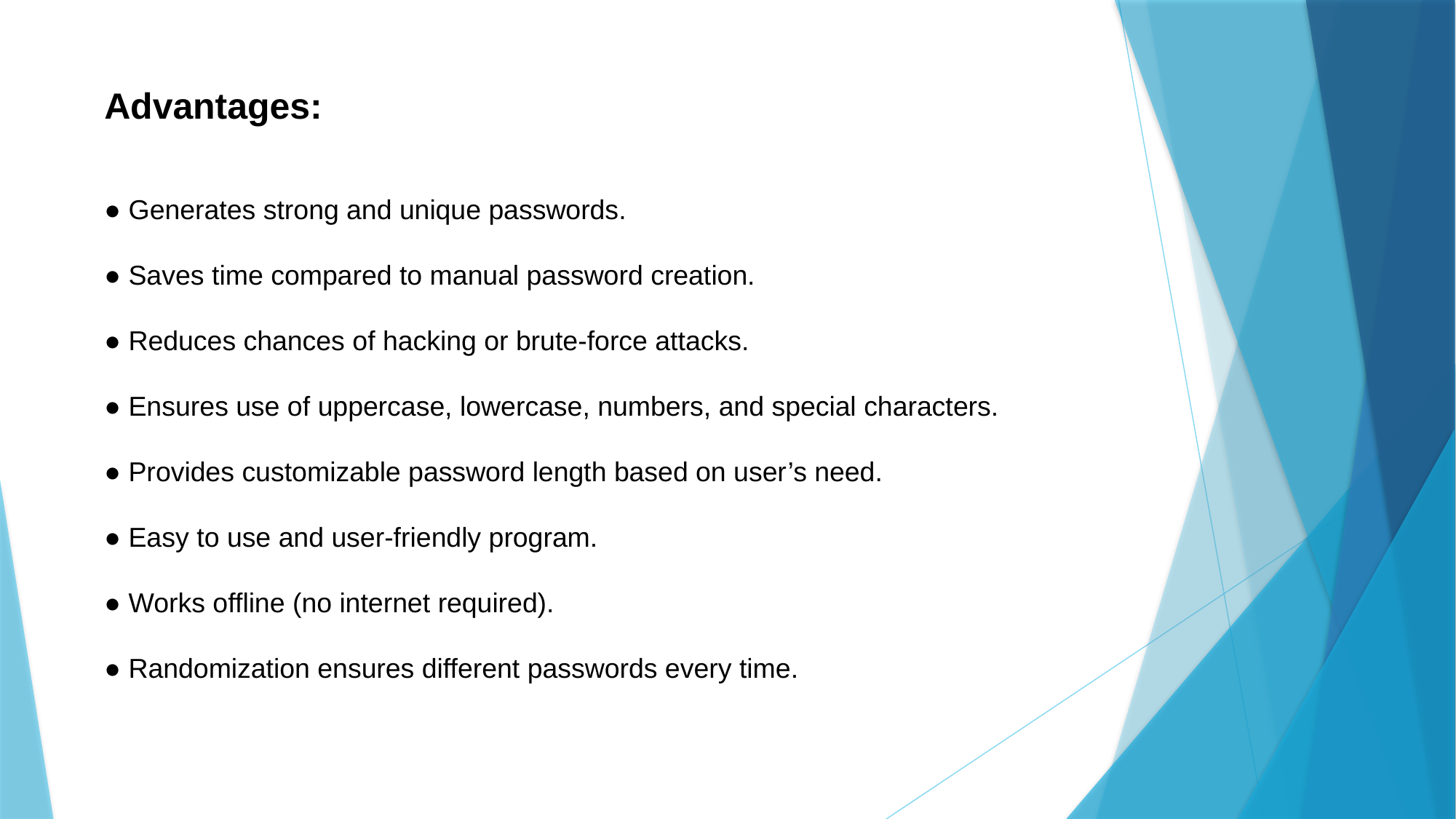

Advantages:

● Generates strong and unique passwords.

● Saves time compared to manual password creation.

● Reduces chances of hacking or brute-force attacks.

● Ensures use of uppercase, lowercase, numbers, and special characters.

● Provides customizable password length based on user’s need.

● Easy to use and user-friendly program.

● Works offline (no internet required).

● Randomization ensures different passwords every time.